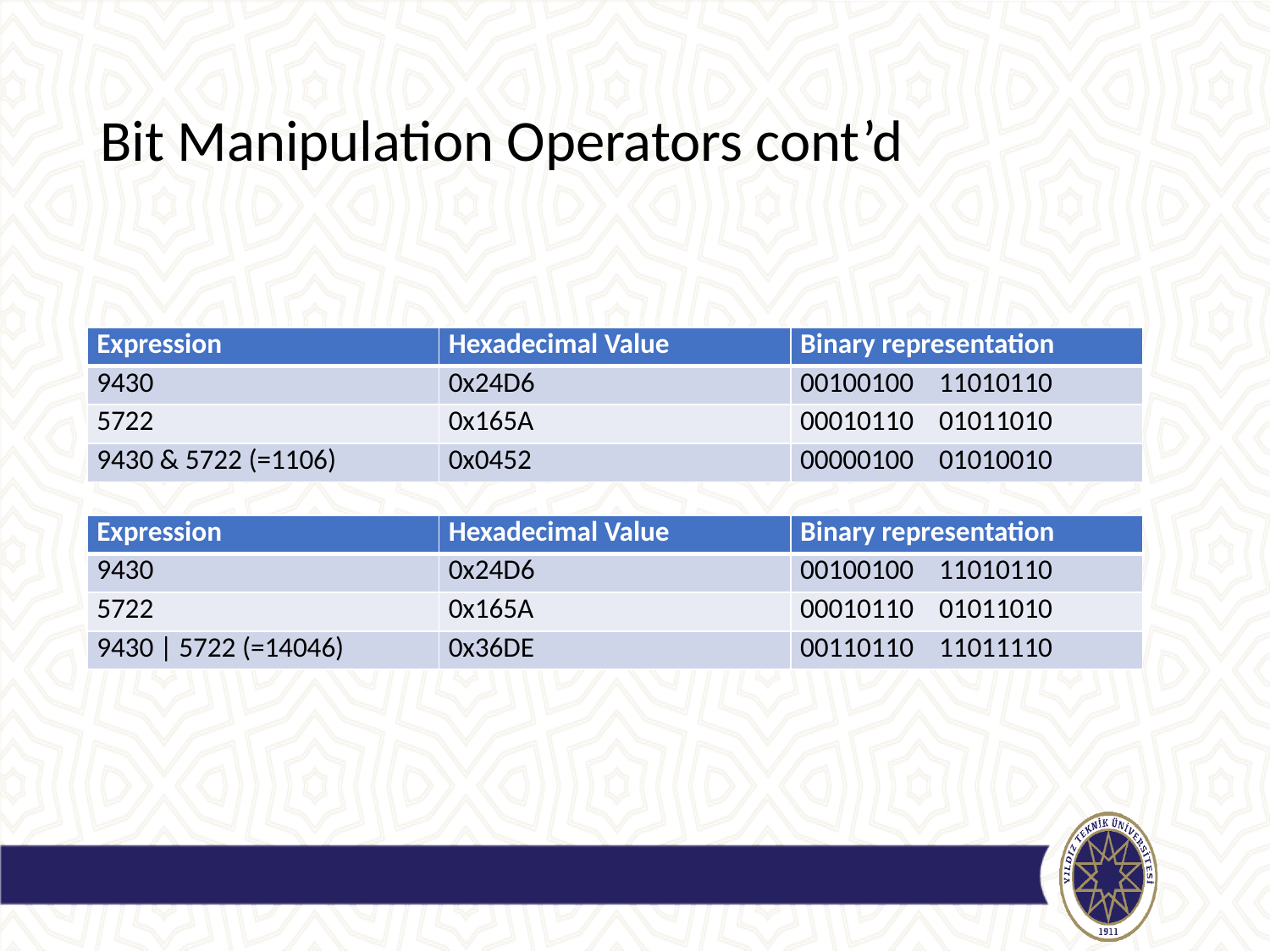

# Bit Manipulation Operators cont’d
| Expression | Hexadecimal Value | Binary representation |
| --- | --- | --- |
| 9430 | 0x24D6 | 00100100 11010110 |
| 5722 | 0x165A | 00010110 01011010 |
| 9430 & 5722 (=1106) | 0x0452 | 00000100 01010010 |
| Expression | Hexadecimal Value | Binary representation |
| --- | --- | --- |
| 9430 | 0x24D6 | 00100100 11010110 |
| 5722 | 0x165A | 00010110 01011010 |
| 9430 | 5722 (=14046) | 0x36DE | 00110110 11011110 |